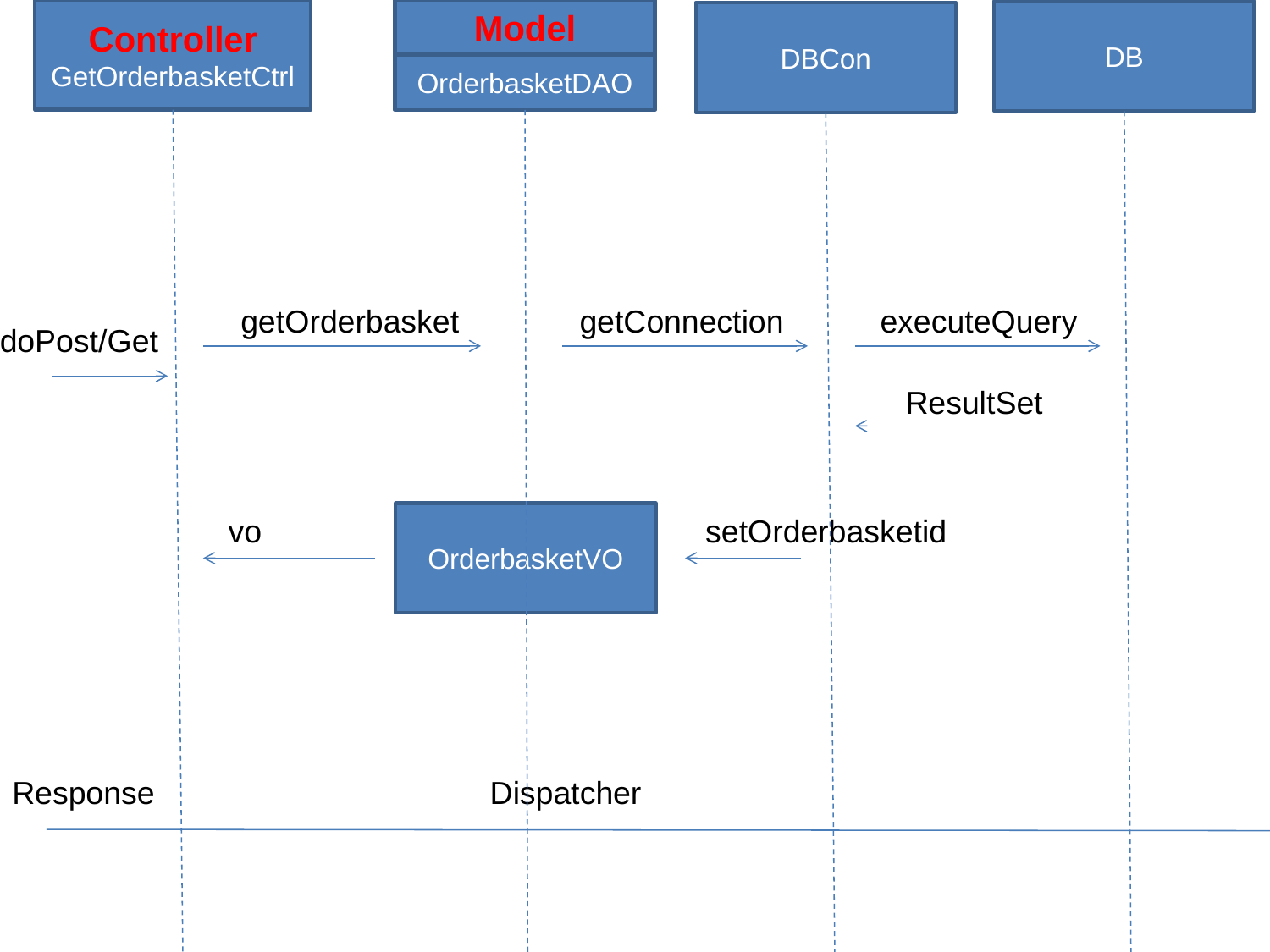

Controller
GetOrderbasketCtrl
Model
DB
DBCon
VIEW
getOrderbasket.jsp
OrderbasketDAO
getOrderbasket
getConnection
executeQuery
doPost/Get
ResultSet
OrderbasketVO
vo
setOrderbasketid
Response
Dispatcher